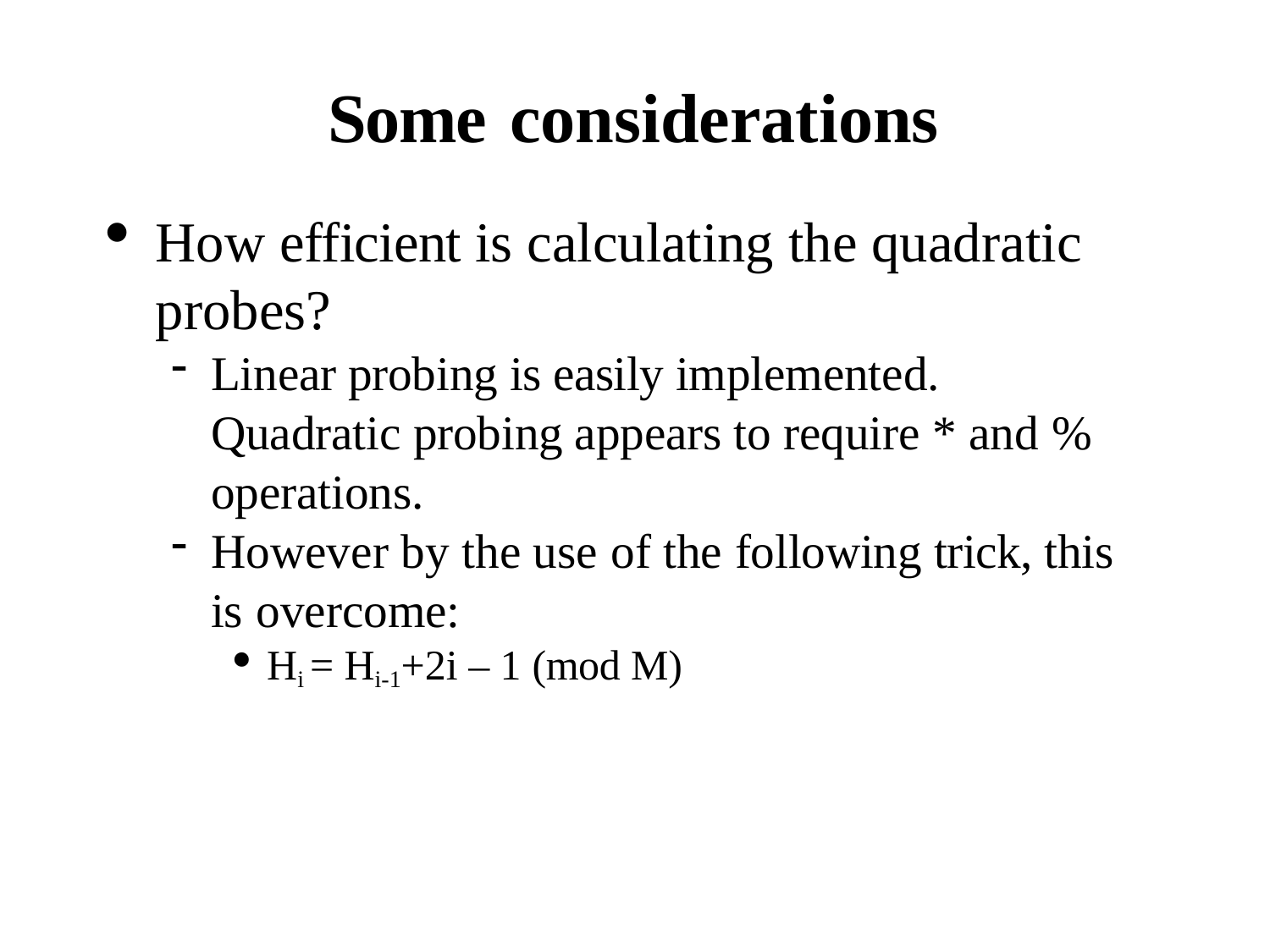

Some considerations
How efficient is calculating the quadratic  probes?
Linear probing is easily implemented.  Quadratic probing appears to require * and %  operations.
However by the use of the following trick, this  is overcome:
Hi = Hi-1+2i – 1 (mod M)
52